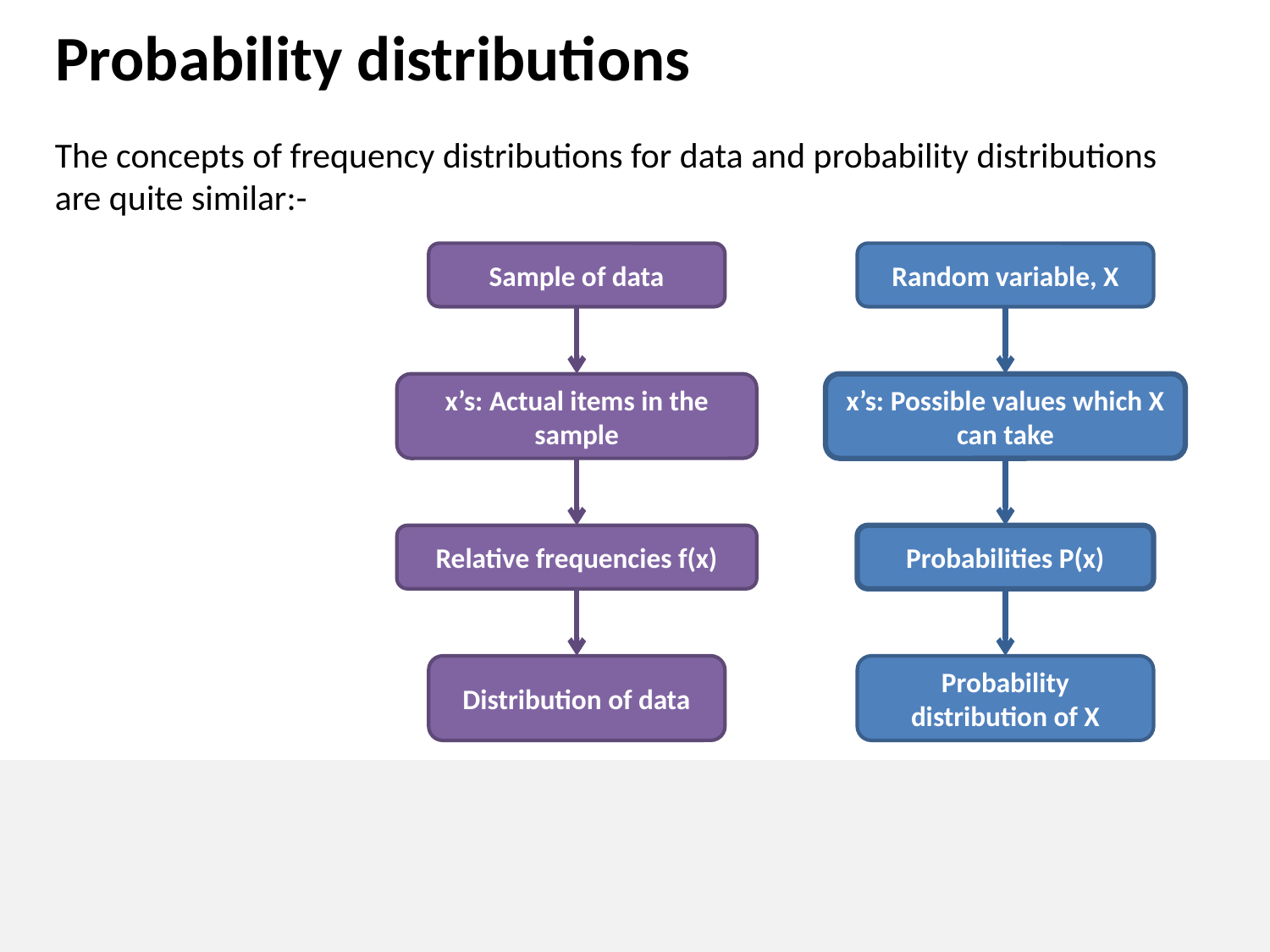

# Probability distributions
The concepts of frequency distributions for data and probability distributions are quite similar:-
Sample of data
Random variable, X
x’s: Actual items in the sample
x’s: Possible values which X can take
Relative frequencies f(x)
Probabilities P(x)
Distribution of data
Probability distribution of X